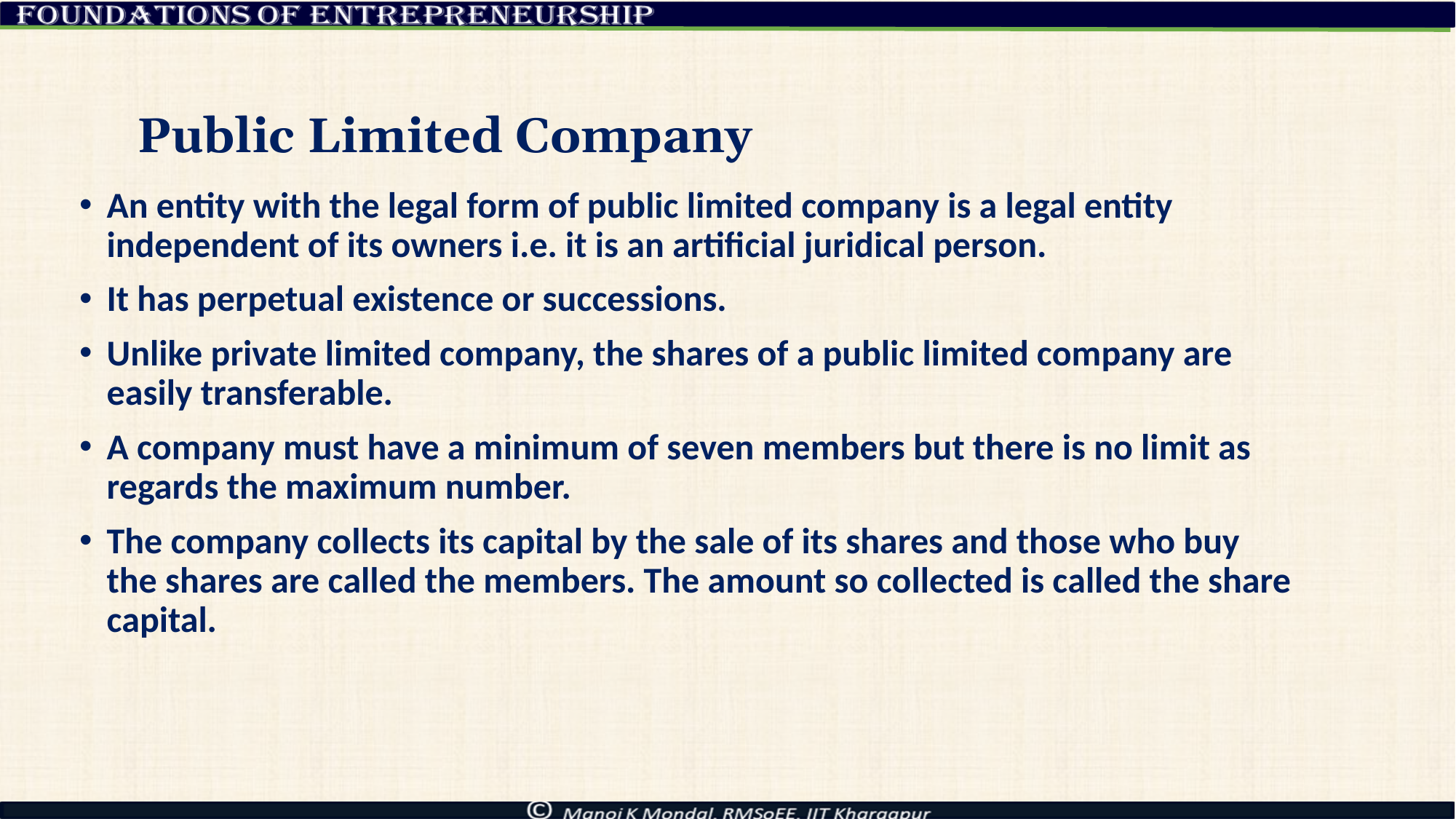

# Public Limited Company
An entity with the legal form of public limited company is a legal entity independent of its owners i.e. it is an artificial juridical person.
It has perpetual existence or successions.
Unlike private limited company, the shares of a public limited company are easily transferable.
A company must have a minimum of seven members but there is no limit as regards the maximum number.
The company collects its capital by the sale of its shares and those who buy the shares are called the members. The amount so collected is called the share capital.